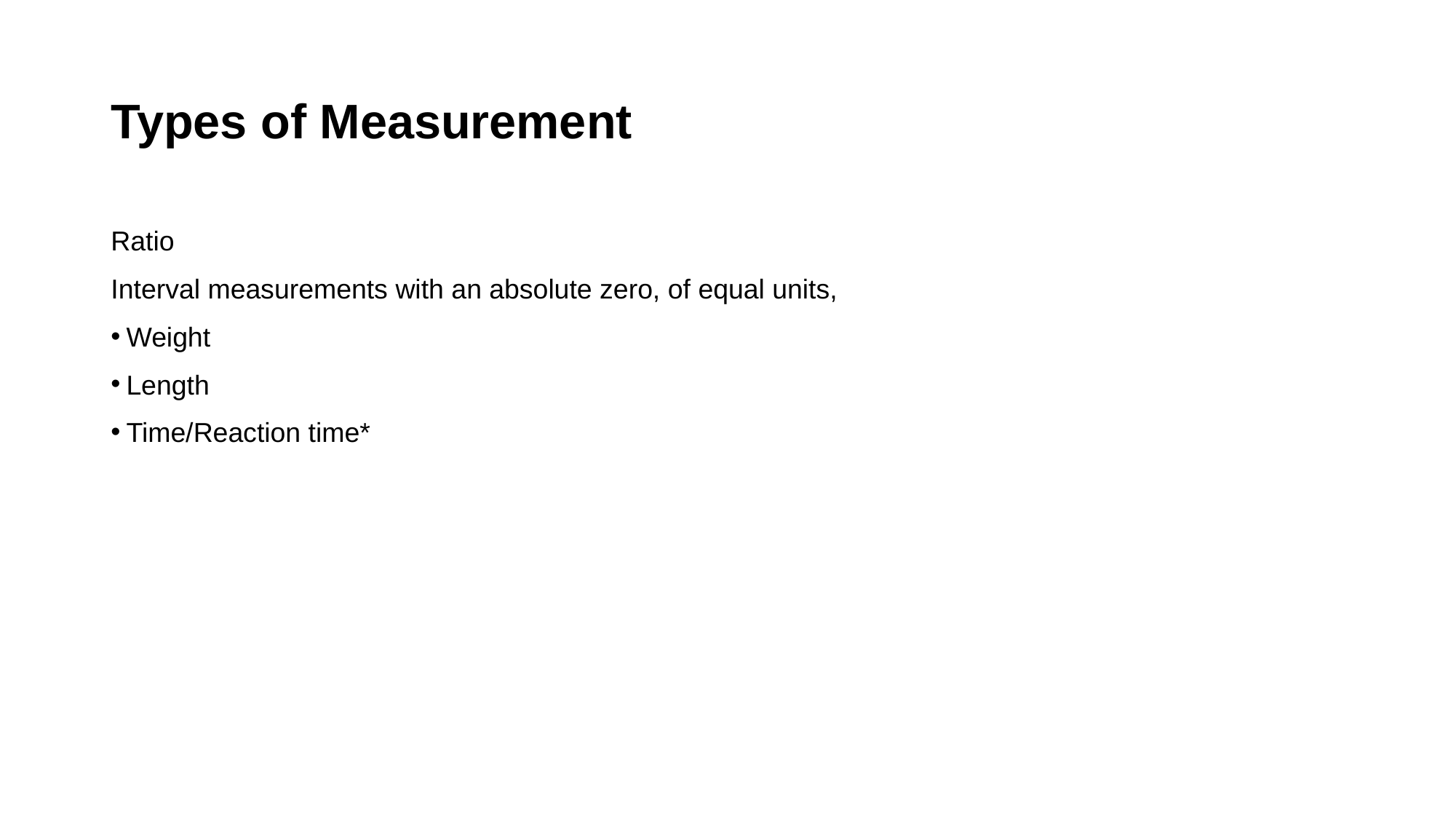

# Types of Measurement
Ratio
Interval measurements with an absolute zero, of equal units,
Weight
Length
Time/Reaction time*